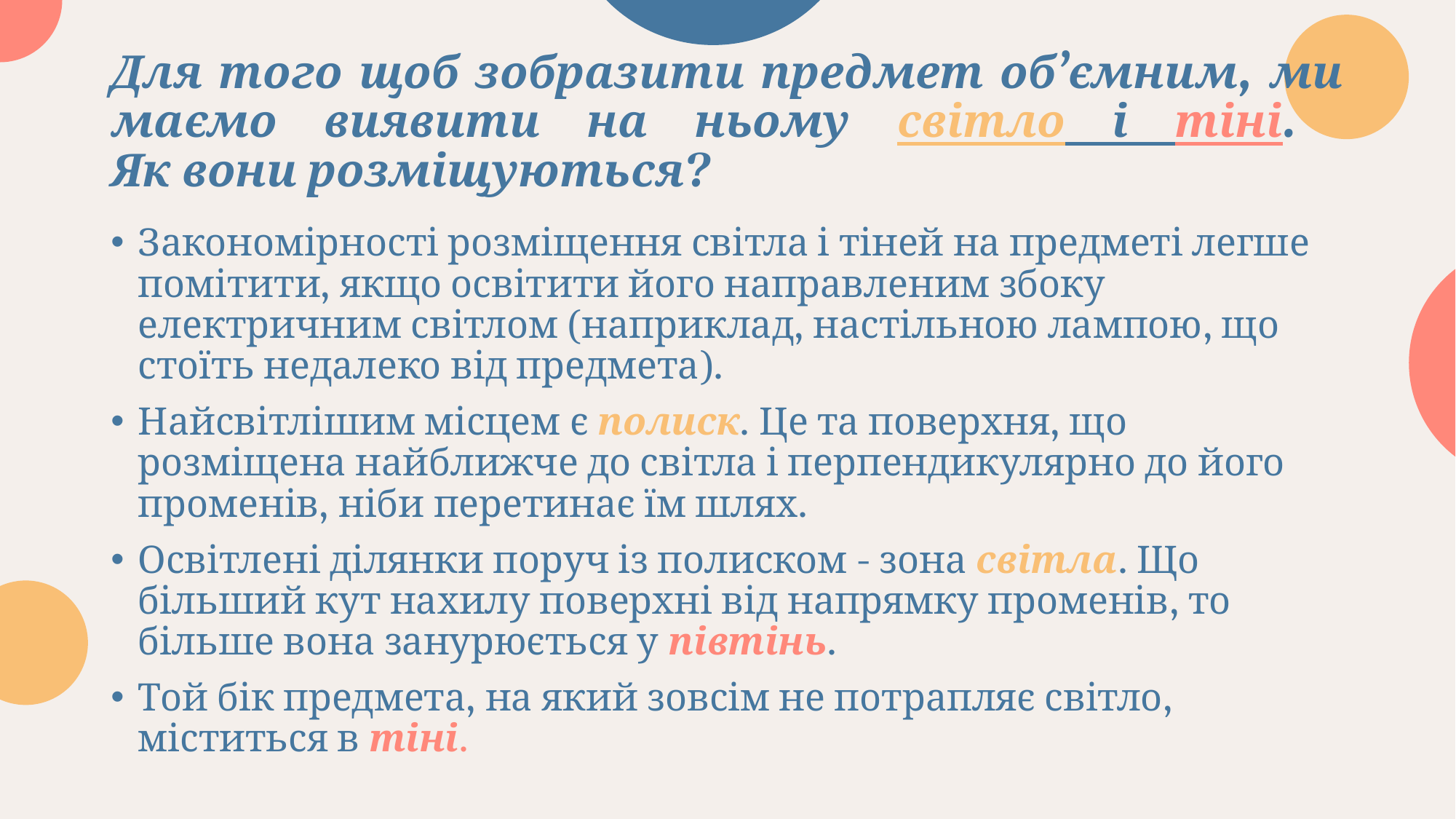

# Для того щоб зобразити предмет об’ємним, ми маємо виявити на ньому світло і тіні. Як вони розміщуються?
Закономірності розміщення світла і тіней на предметі легше помітити, якщо освітити його направленим збоку електричним світлом (наприклад, настільною лампою, що стоїть недалеко від предмета).
Найсвітлішим місцем є полиск. Це та поверхня, що розміщена найближче до світла і перпендикулярно до його променів, ніби перетинає їм шлях.
Освітлені ділянки поруч із полиском - зона світла. Що більший кут нахилу поверхні від напрямку променів, то більше вона занурюється у півтінь.
Той бік предмета, на який зовсім не потрапляє світло, міститься в тіні.